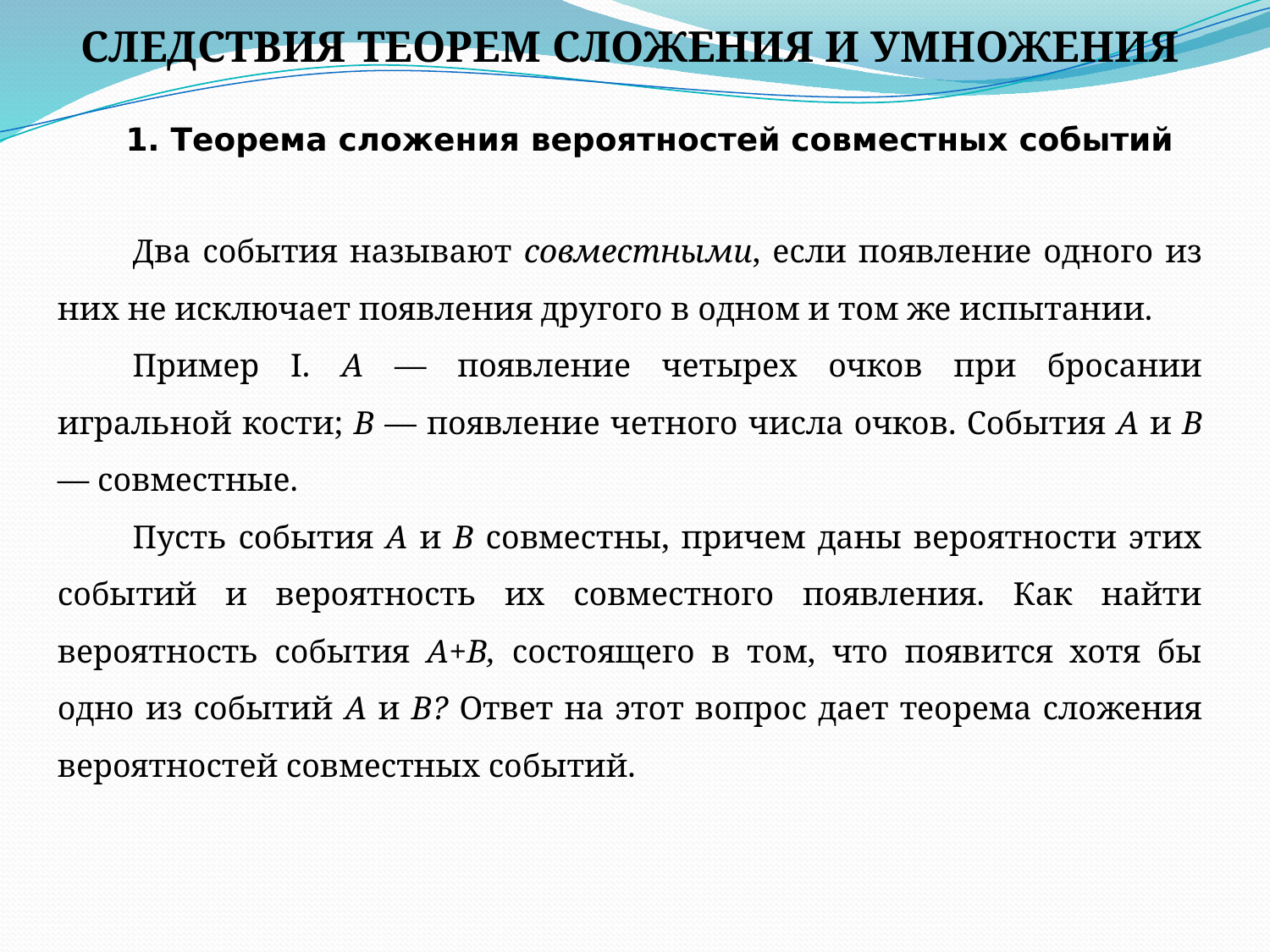

СЛЕДСТВИЯ ТЕОРЕМ СЛОЖЕНИЯ И УМНОЖЕНИЯ
1. Теорема сложения вероятностей совместных событий
Два события называют совместными, если появление одного из них не исключает появления другого в одном и том же испытании.
Пример I. А — появление четырех очков при бросании игральной кости; В — появление четного числа очков. События А и В — совместные.
Пусть события А и В совместны, причем даны вероятности этих событий и вероятность их совместного появления. Как найти вероятность события А+В, состоящего в том, что появится хотя бы одно из событий А и В? Ответ на этот вопрос дает теорема сложения вероятностей совместных событий.